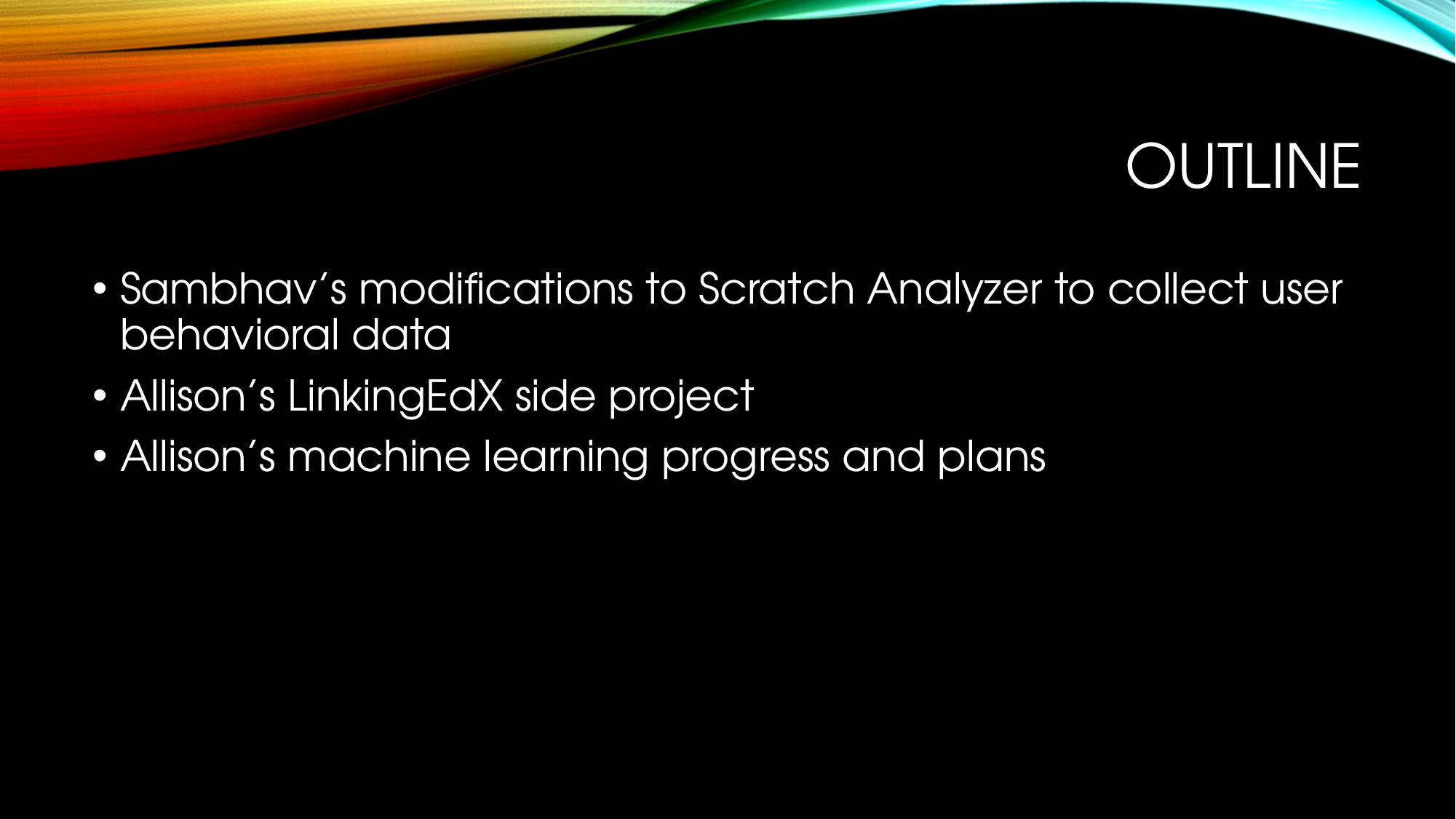

# OUTLINE
Sambhav’s modifications to Scratch Analyzer to collect user behavioral data
Allison’s LinkingEdX side project
Allison’s machine learning progress and plans